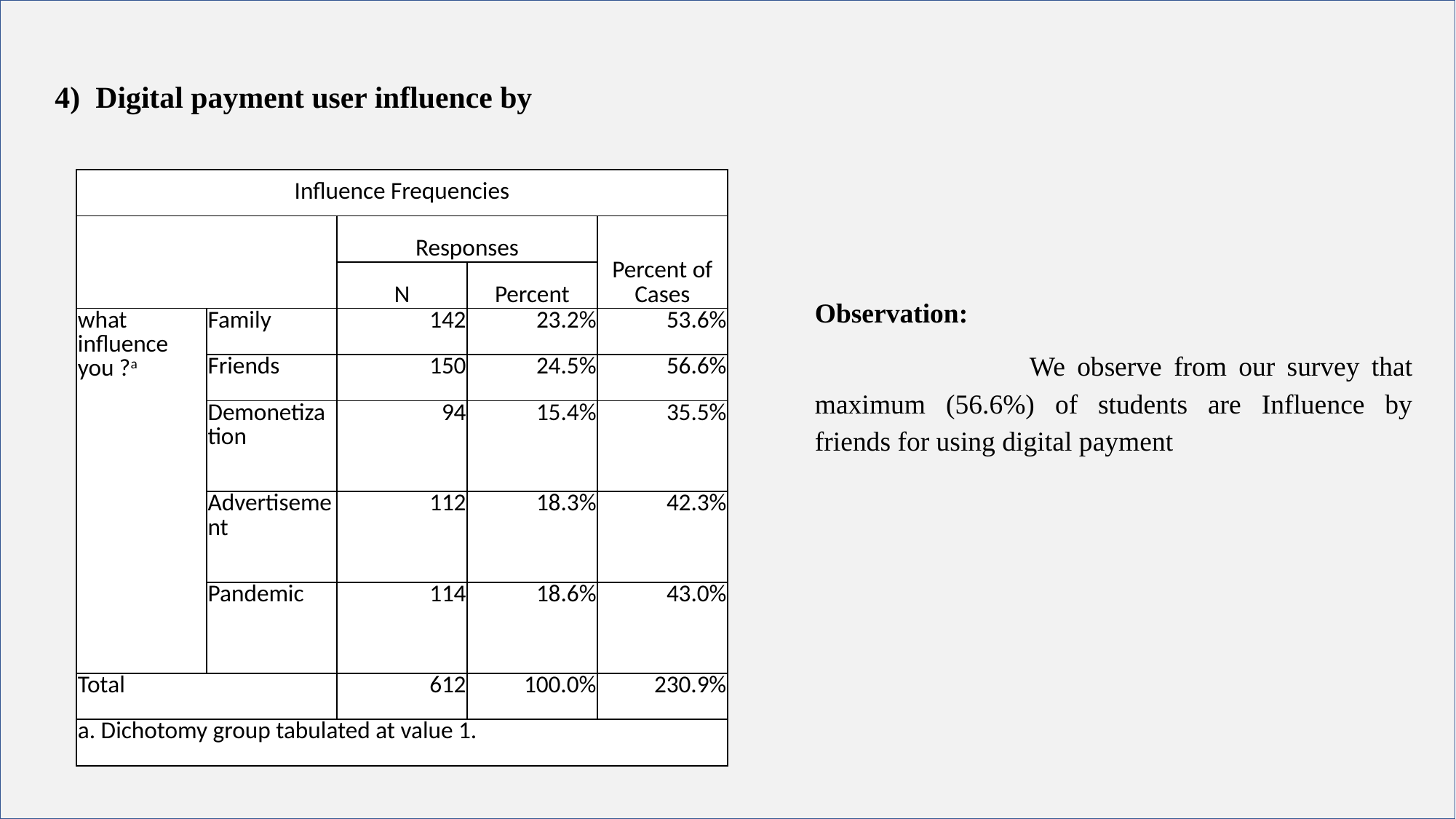

4)  Digital payment user influence by
| Influence Frequencies |  |  |  |  |
| --- | --- | --- | --- | --- |
|  |  | Responses |  | Percent of Cases |
|  |  | N | Percent |  |
| what influence you ?a | Family | 142 | 23.2% | 53.6% |
|  | Friends | 150 | 24.5% | 56.6% |
|  | Demonetization | 94 | 15.4% | 35.5% |
|  | Advertisement | 112 | 18.3% | 42.3% |
|  | Pandemic | 114 | 18.6% | 43.0% |
| Total |  | 612 | 100.0% | 230.9% |
| a. Dichotomy group tabulated at value 1. |  |  |  |  |
Observation:
                  We observe from our survey that maximum (56.6%) of students are Influence by friends for using digital payment